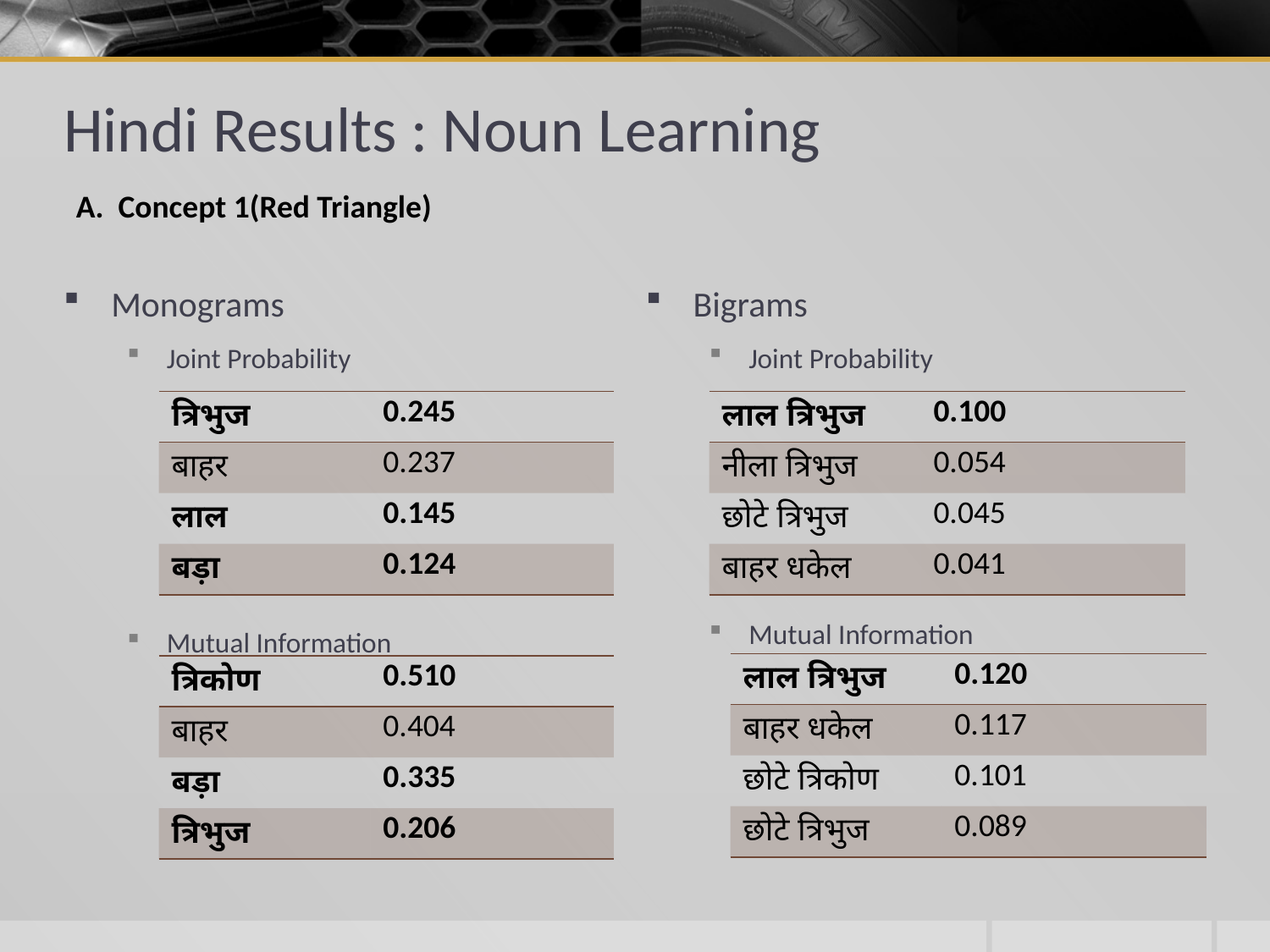

# Hindi Results : Noun Learning
A.  Concept 1(Red Triangle)
Monograms
Joint Probability

Mutual Information
Bigrams
Joint Probability

Mutual Information

| त्रिभुज | 0.245 |
| --- | --- |
| बाहर | 0.237 |
| लाल | 0.145 |
| बड़ा | 0.124 |
| लाल त्रिभुज | 0.100 |
| --- | --- |
| नीला त्रिभुज | 0.054 |
| छोटे त्रिभुज | 0.045 |
| बाहर धकेल | 0.041 |
| लाल त्रिभुज | 0.120 |
| --- | --- |
| बाहर धकेल | 0.117 |
| छोटे त्रिकोण | 0.101 |
| छोटे त्रिभुज | 0.089 |
| त्रिकोण | 0.510 |
| --- | --- |
| बाहर | 0.404 |
| बड़ा | 0.335 |
| त्रिभुज | 0.206 |